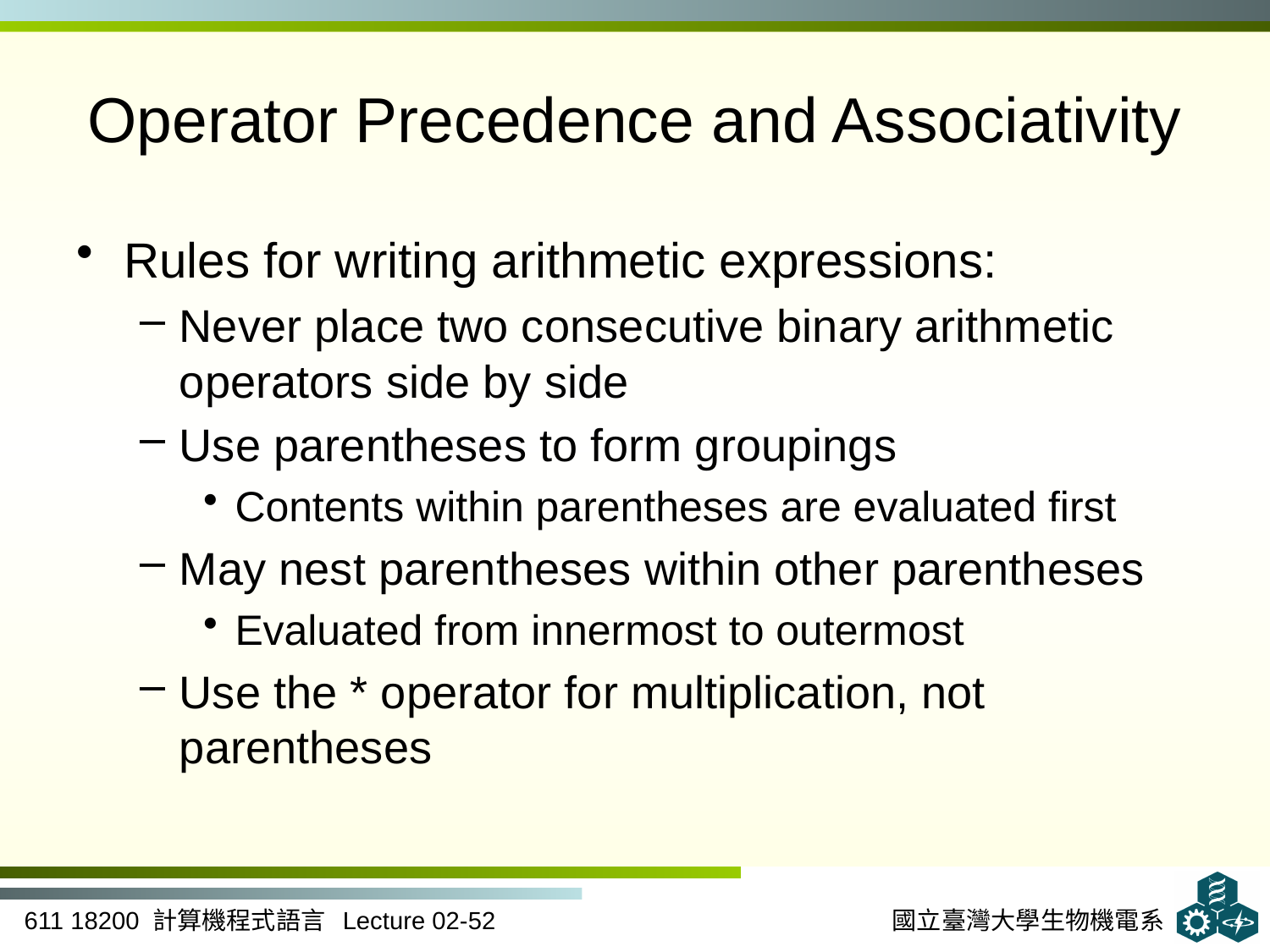

# Operator Precedence and Associativity
Rules for writing arithmetic expressions:
Never place two consecutive binary arithmetic operators side by side
Use parentheses to form groupings
Contents within parentheses are evaluated first
May nest parentheses within other parentheses
Evaluated from innermost to outermost
Use the * operator for multiplication, not parentheses